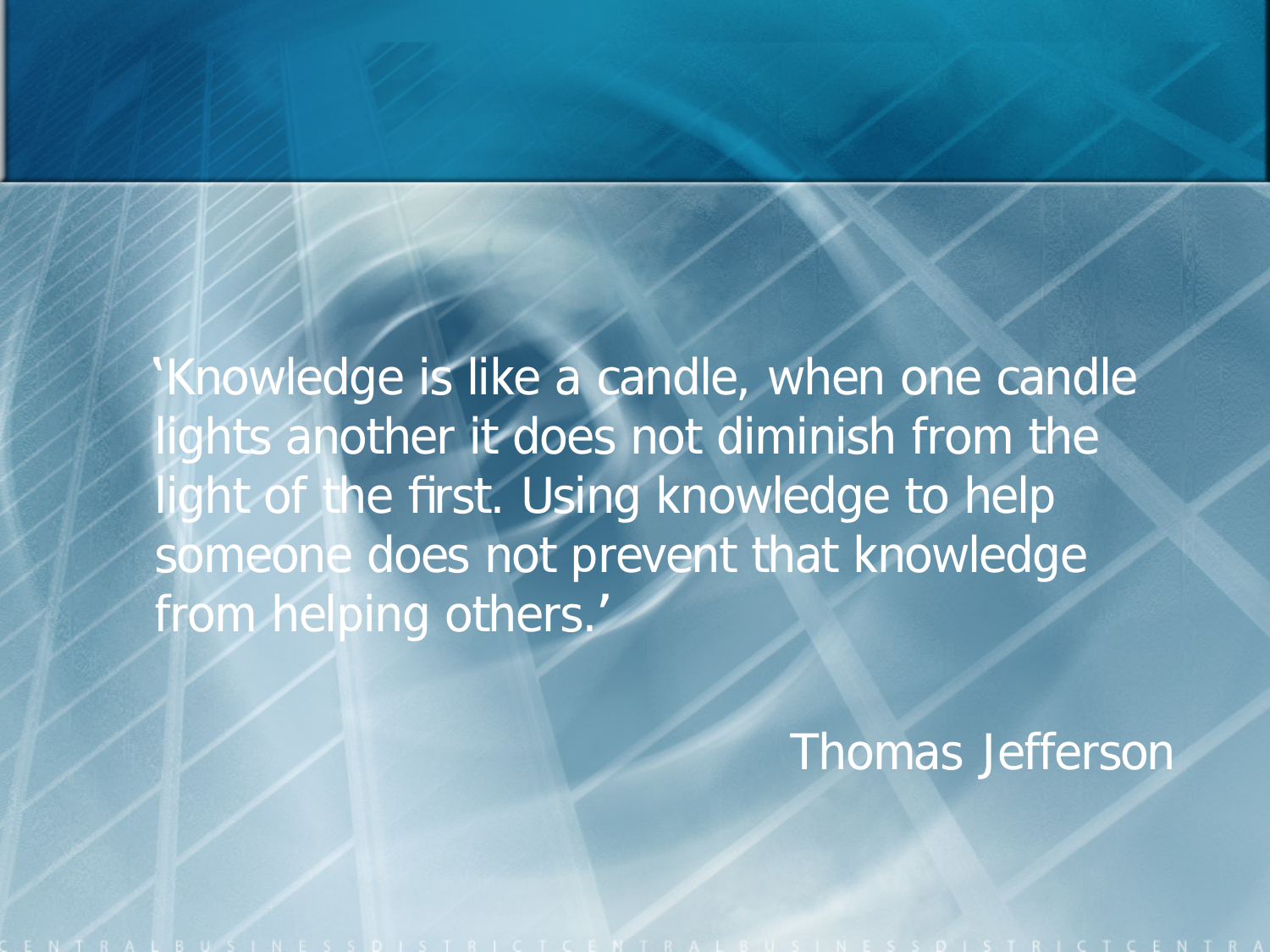

‘Knowledge is like a candle, when one candle lights another it does not diminish from the light of the first. Using knowledge to help someone does not prevent that knowledge from helping others.’

						Thomas Jefferson